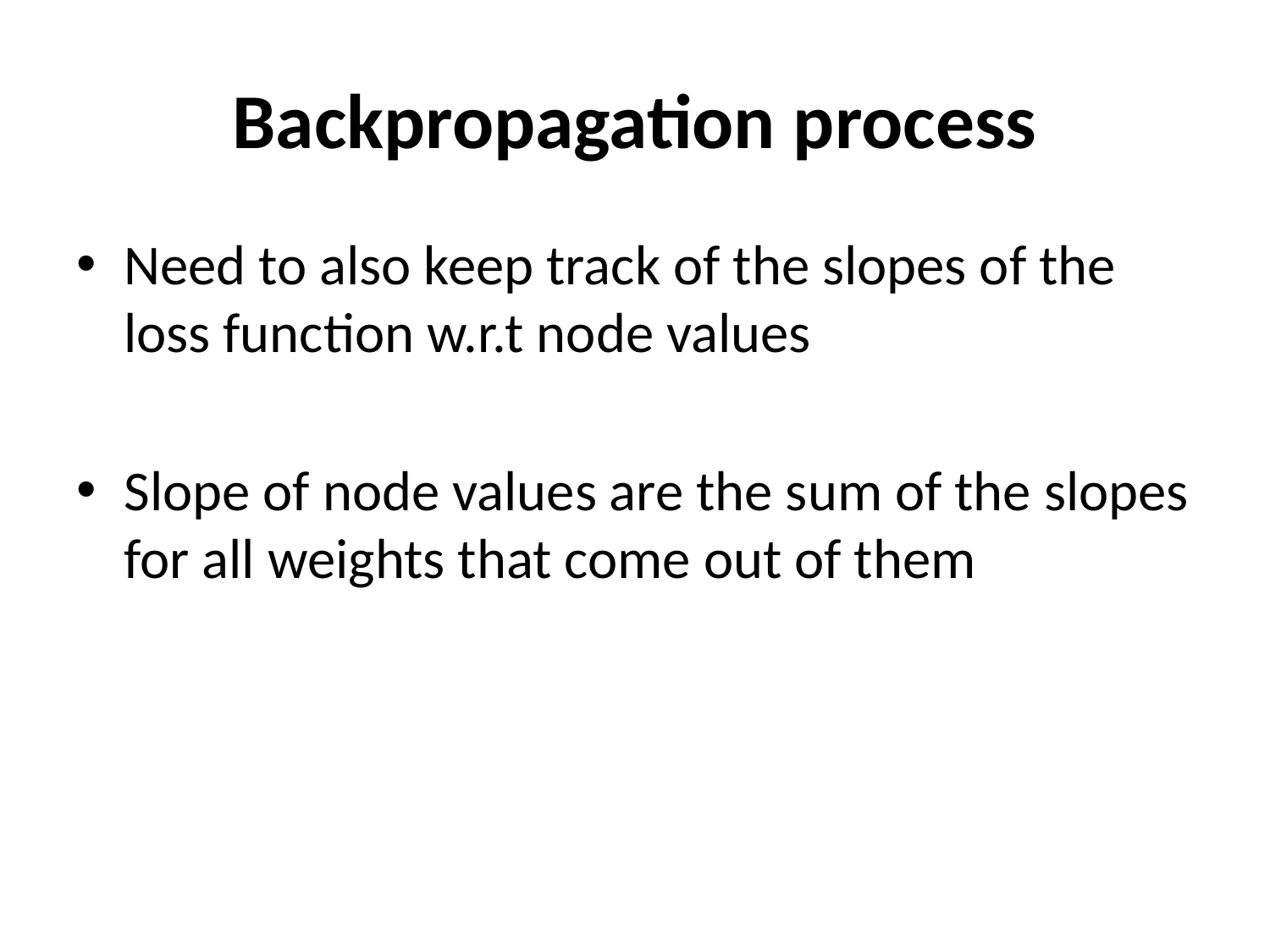

# Backpropagation process
Need to also keep track of the slopes of the loss function w.r.t node values

Slope of node values are the sum of the slopes for all weights that come out of them